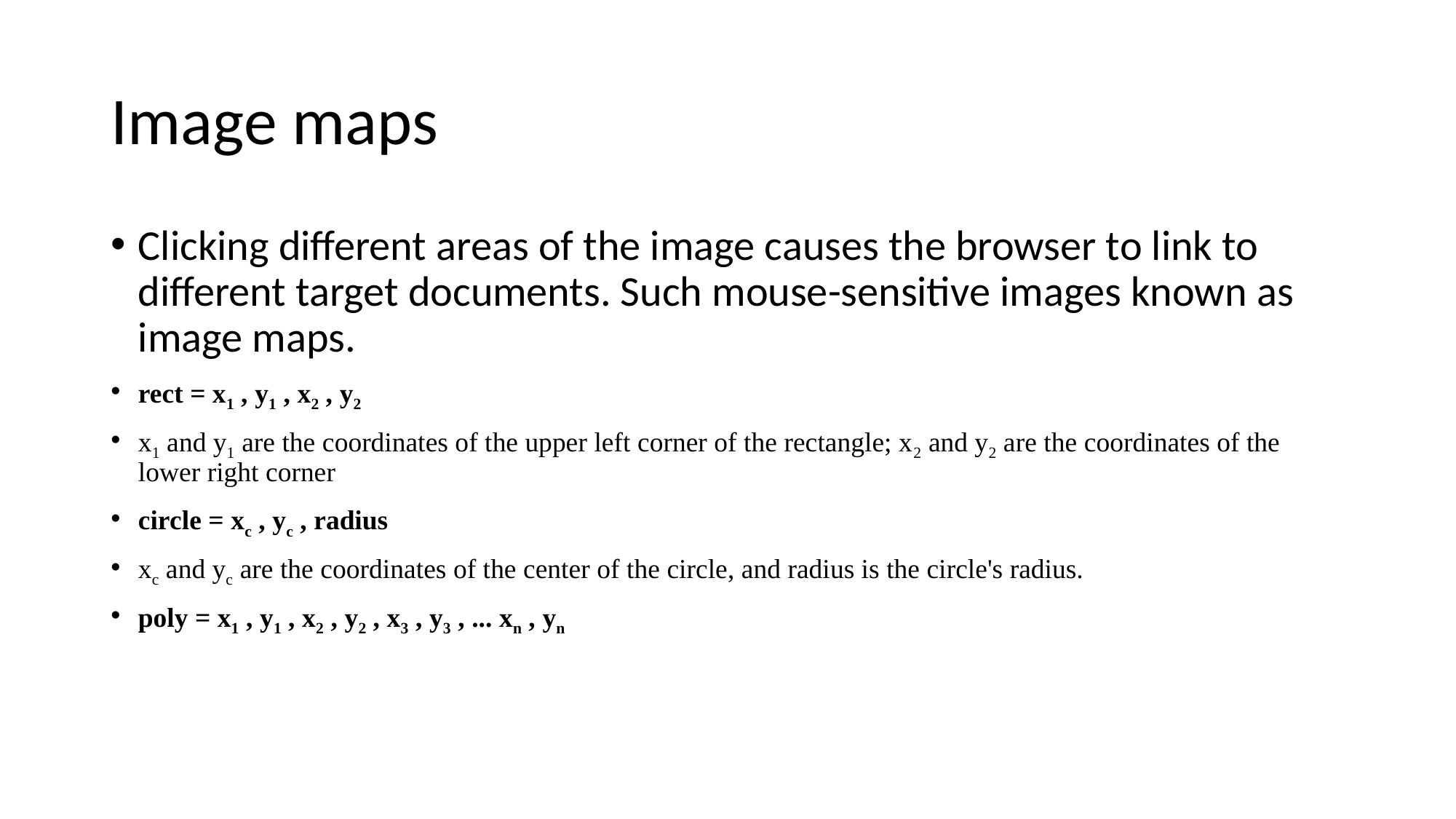

# Image maps
Clicking different areas of the image causes the browser to link to different target documents. Such mouse-sensitive images known as image maps.
rect = x1 , y1 , x2 , y2
x1 and y1 are the coordinates of the upper left corner of the rectangle; x2 and y2 are the coordinates of the lower right corner
circle = xc , yc , radius
xc and yc are the coordinates of the center of the circle, and radius is the circle's radius.
poly = x1 , y1 , x2 , y2 , x3 , y3 , ... xn , yn